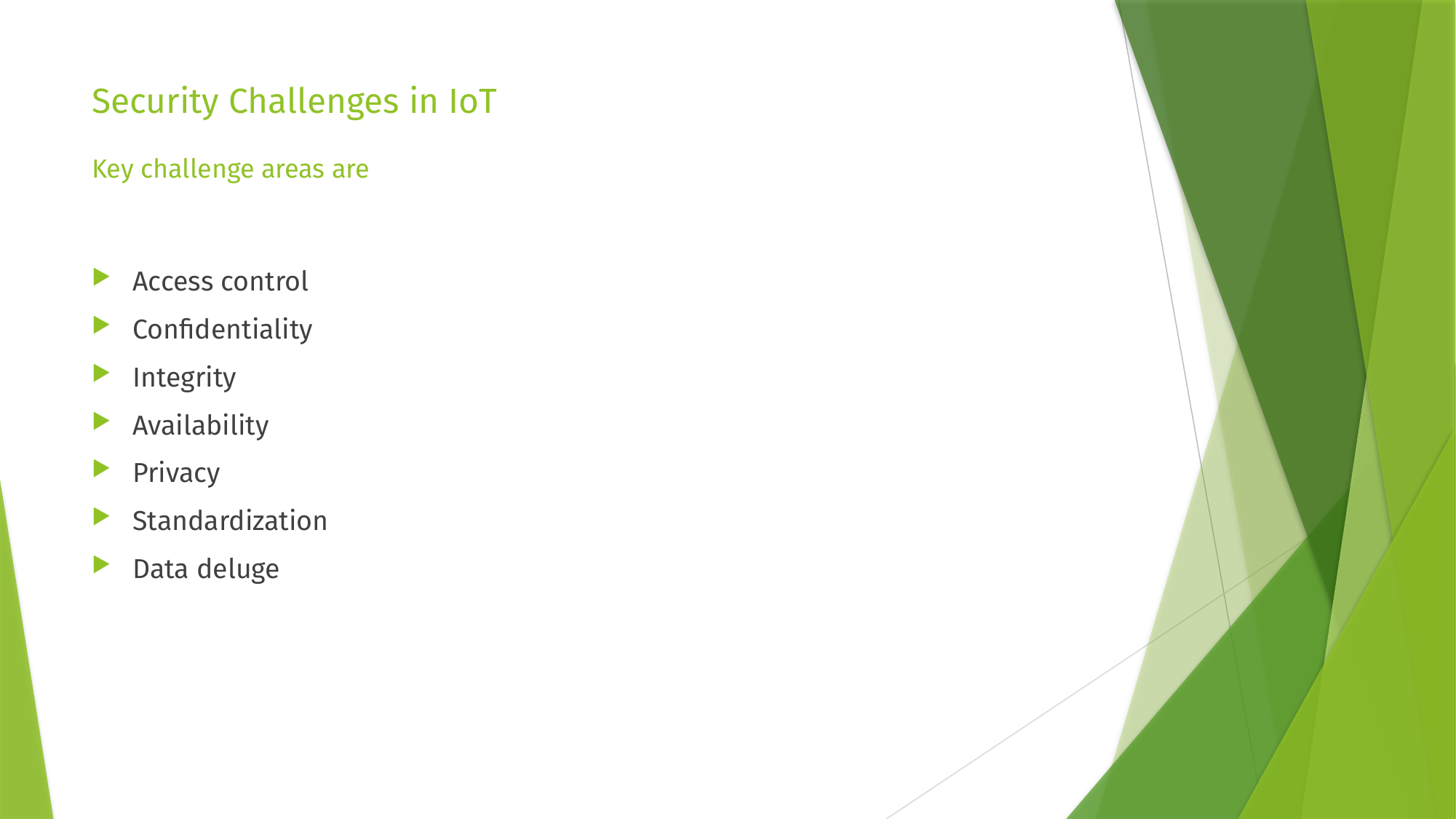

# Security Challenges in IoT Key challenge areas are
Access control
Confidentiality
Integrity
Availability
Privacy
Standardization
Data deluge